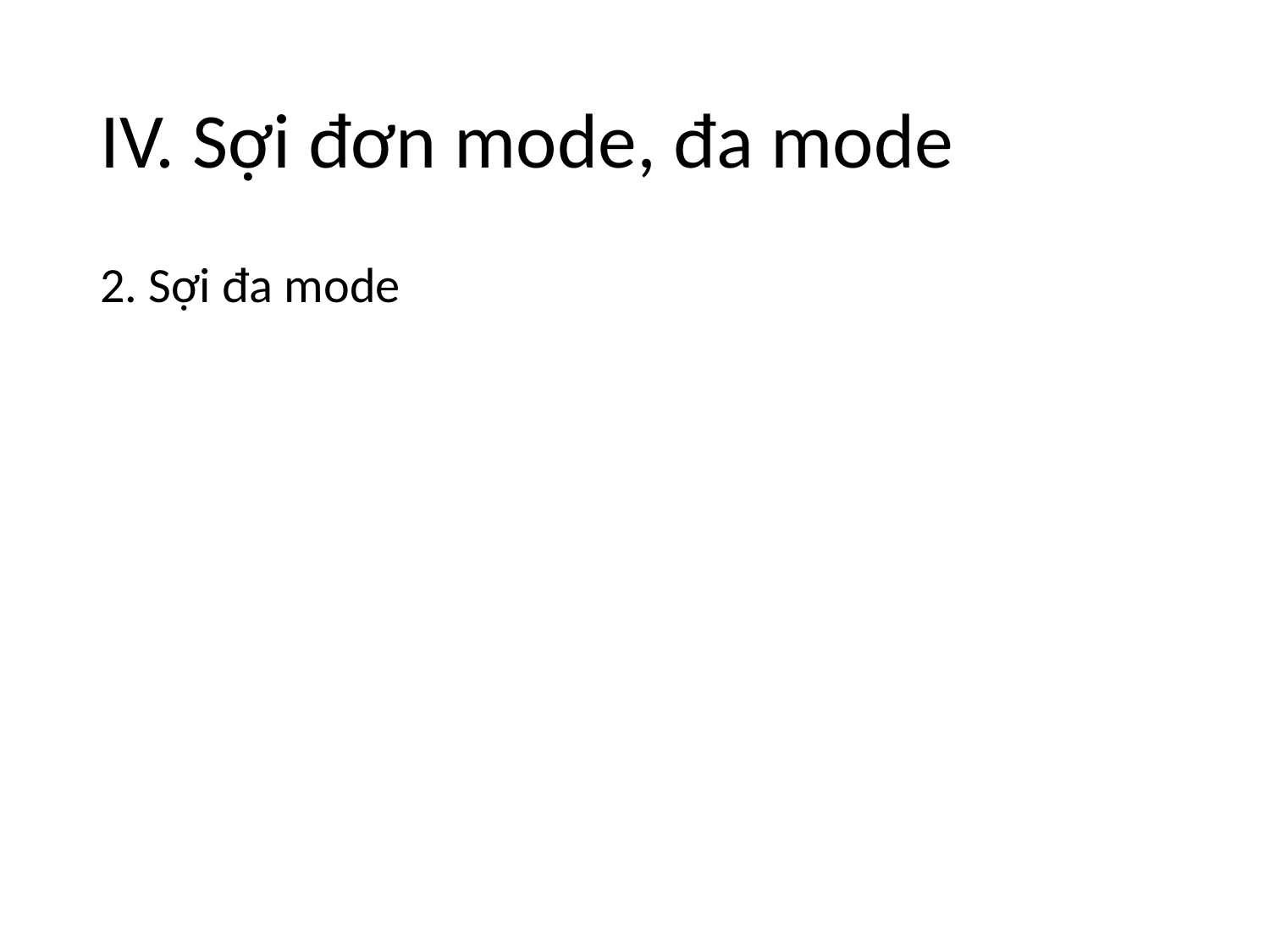

# IV. Sợi đơn mode, đa mode
2. Sợi đa mode